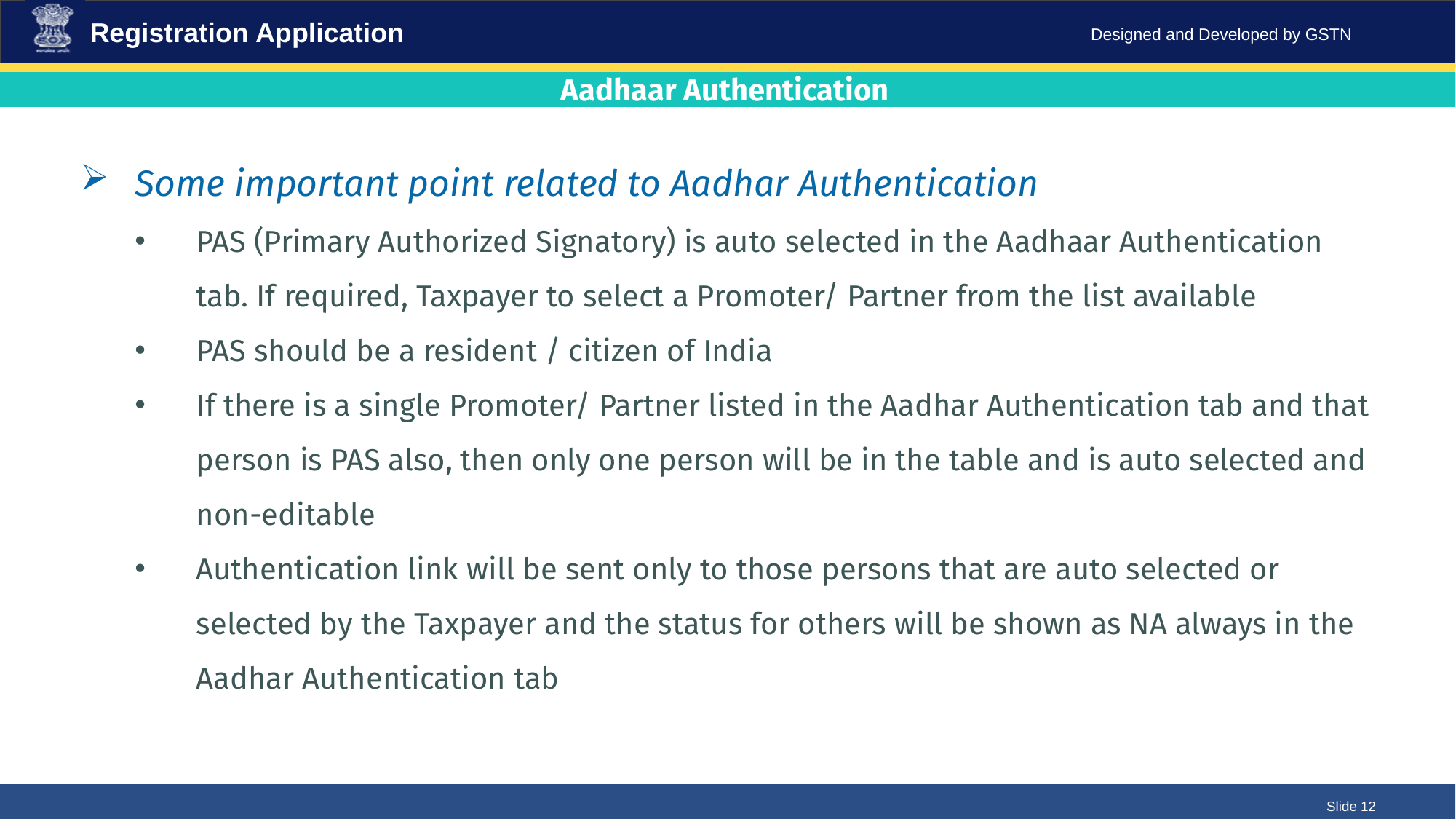

Registration Application
Aadhaar Authentication
Some important point related to Aadhar Authentication
PAS (Primary Authorized Signatory) is auto selected in the Aadhaar Authentication tab. If required, Taxpayer to select a Promoter/ Partner from the list available
PAS should be a resident / citizen of India
If there is a single Promoter/ Partner listed in the Aadhar Authentication tab and that person is PAS also, then only one person will be in the table and is auto selected and non-editable
Authentication link will be sent only to those persons that are auto selected or selected by the Taxpayer and the status for others will be shown as NA always in the Aadhar Authentication tab